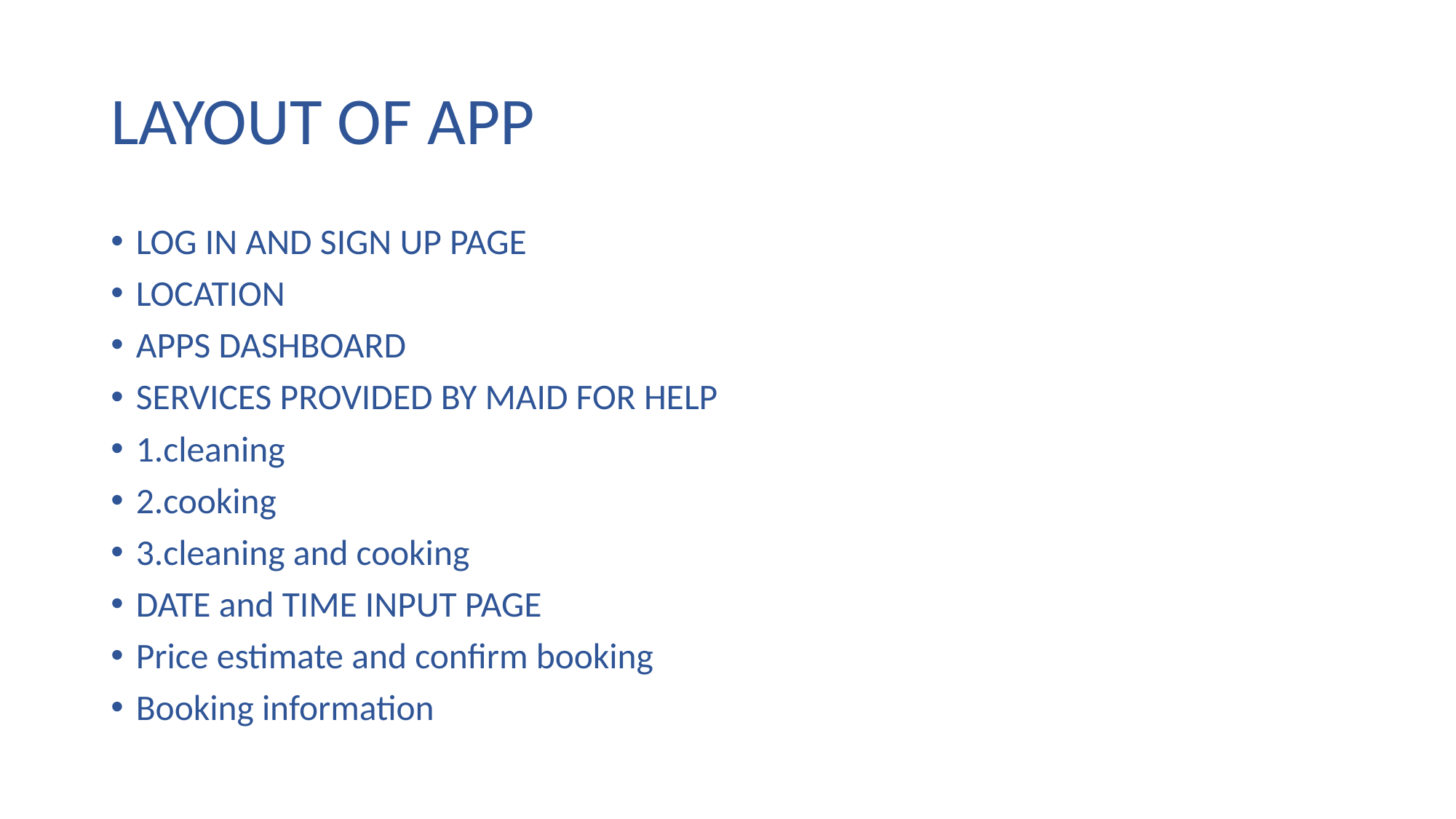

# LAYOUT OF APP
LOG IN AND SIGN UP PAGE
LOCATION
APPS DASHBOARD
SERVICES PROVIDED BY MAID FOR HELP
1.cleaning
2.cooking
3.cleaning and cooking
DATE and TIME INPUT PAGE
Price estimate and confirm booking
Booking information